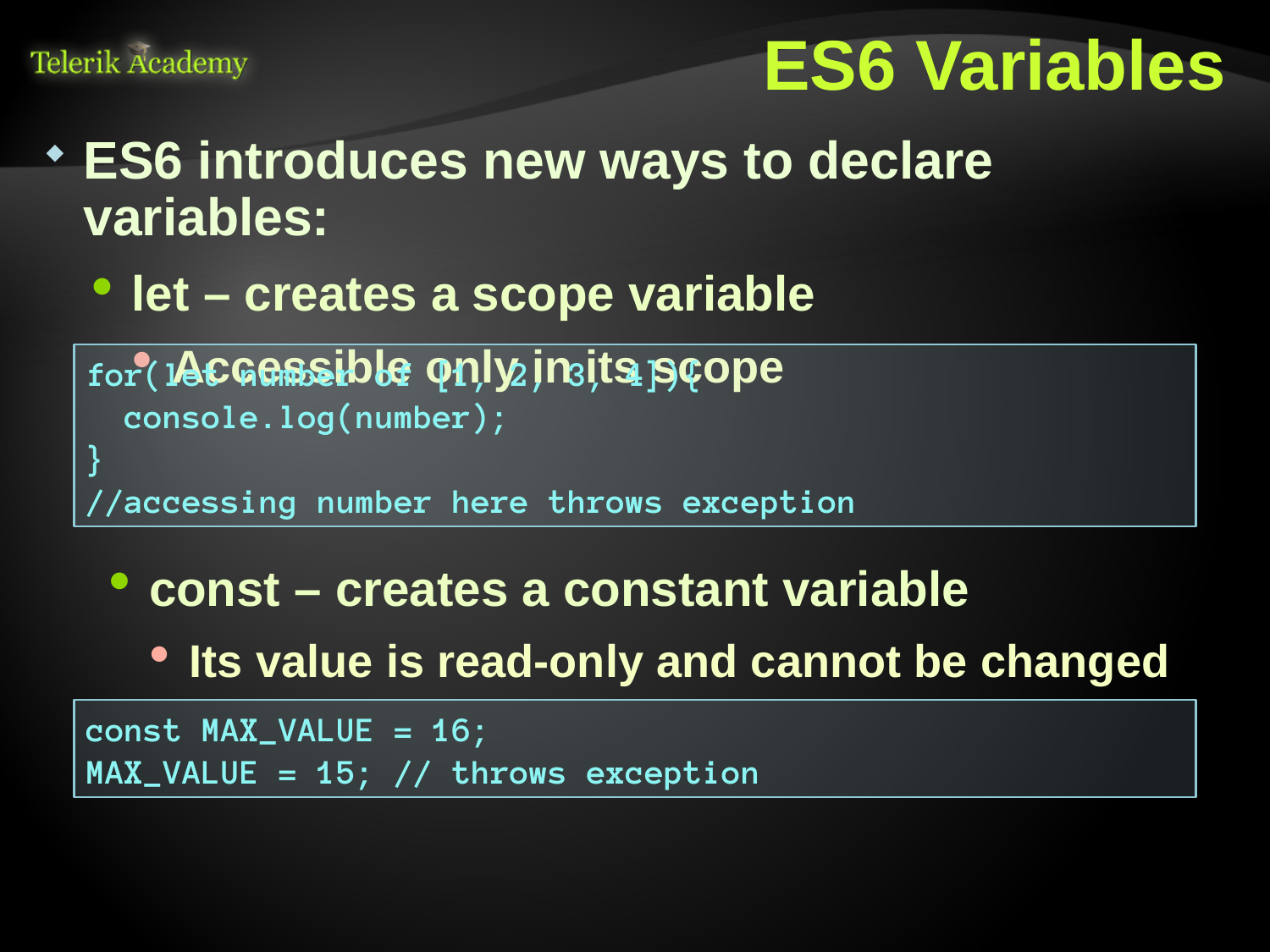

# ES6 Variables
ES6 introduces new ways to declare variables:
let – creates a scope variable
Accessible only in its scope
for(let number of [1, 2, 3, 4]){
  console.log(number);
}
//accessing number here throws exception
const – creates a constant variable
Its value is read-only and cannot be changed
const MAX_VALUE = 16;
MAX_VALUE = 15; // throws exception